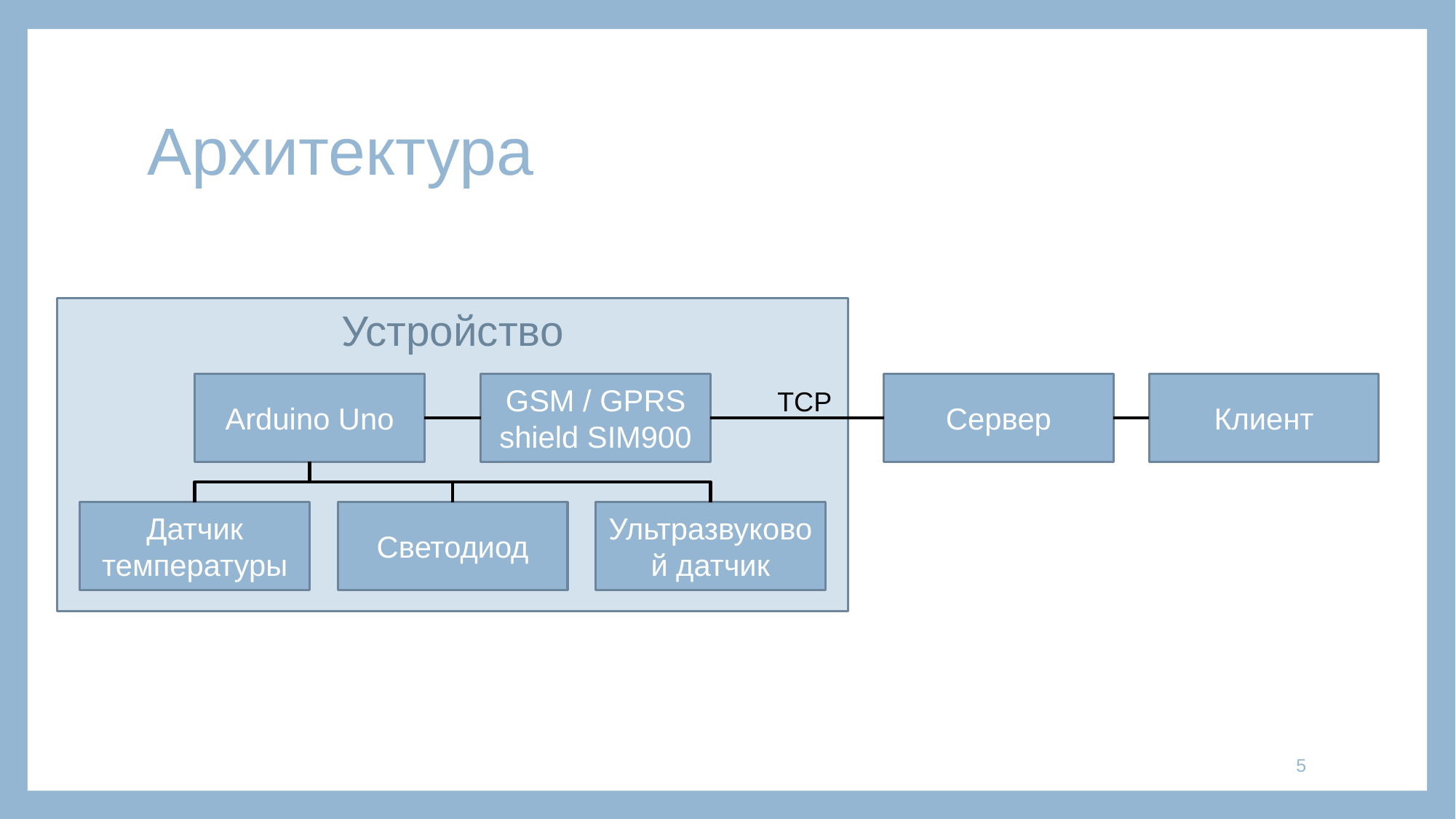

# Архитектура
Устройство
Клиент
Arduino Uno
GSM / GPRS shield SIM900
Сервер
TCP
Ультразвуковой датчик
Светодиод
Датчик температуры
5